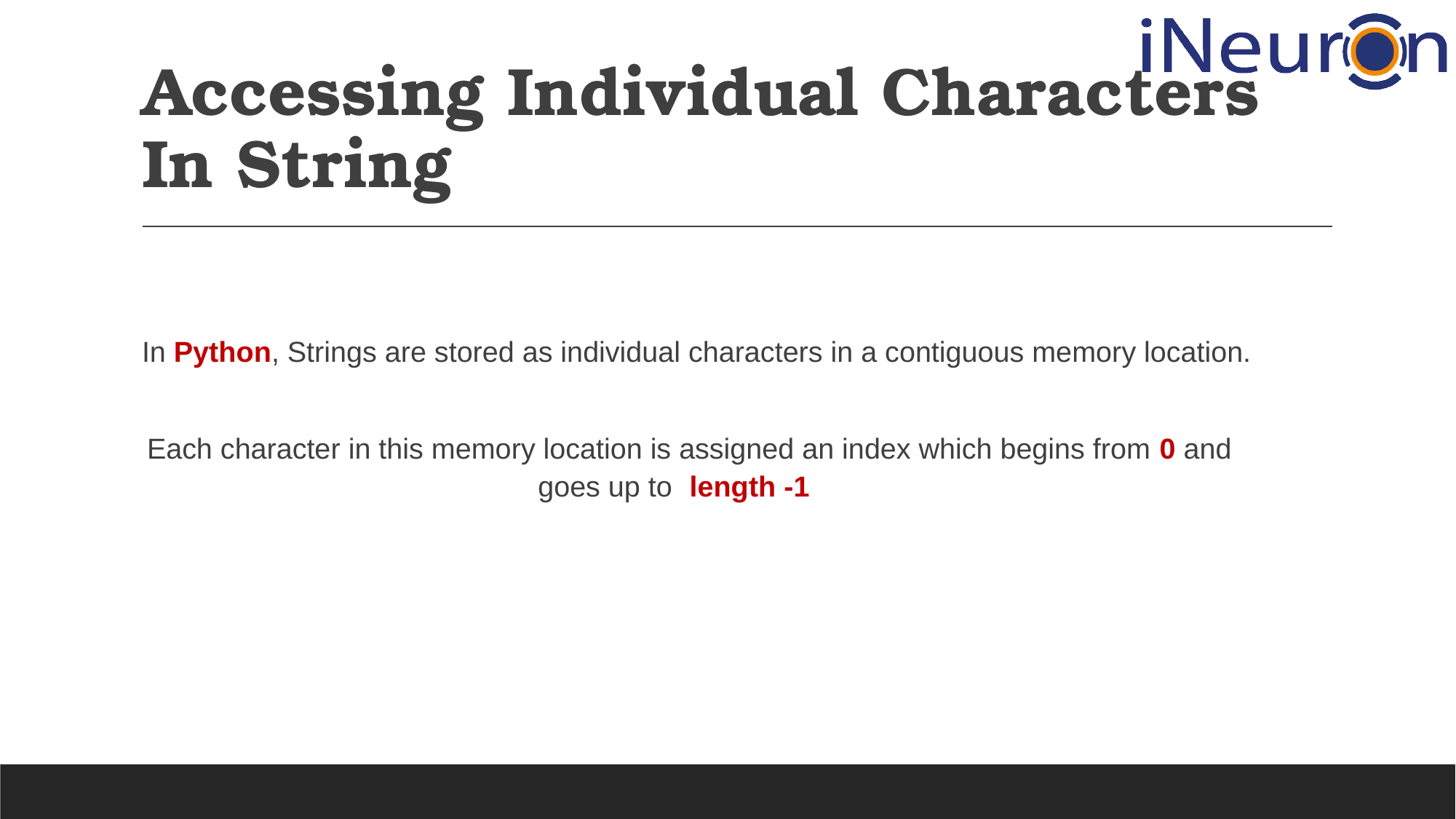

# Accessing Individual Characters In String

In Python, Strings are stored as individual characters in a contiguous memory location.

  Each character in this memory location is assigned an index which begins from 0 and                                                                goes up to  length -1